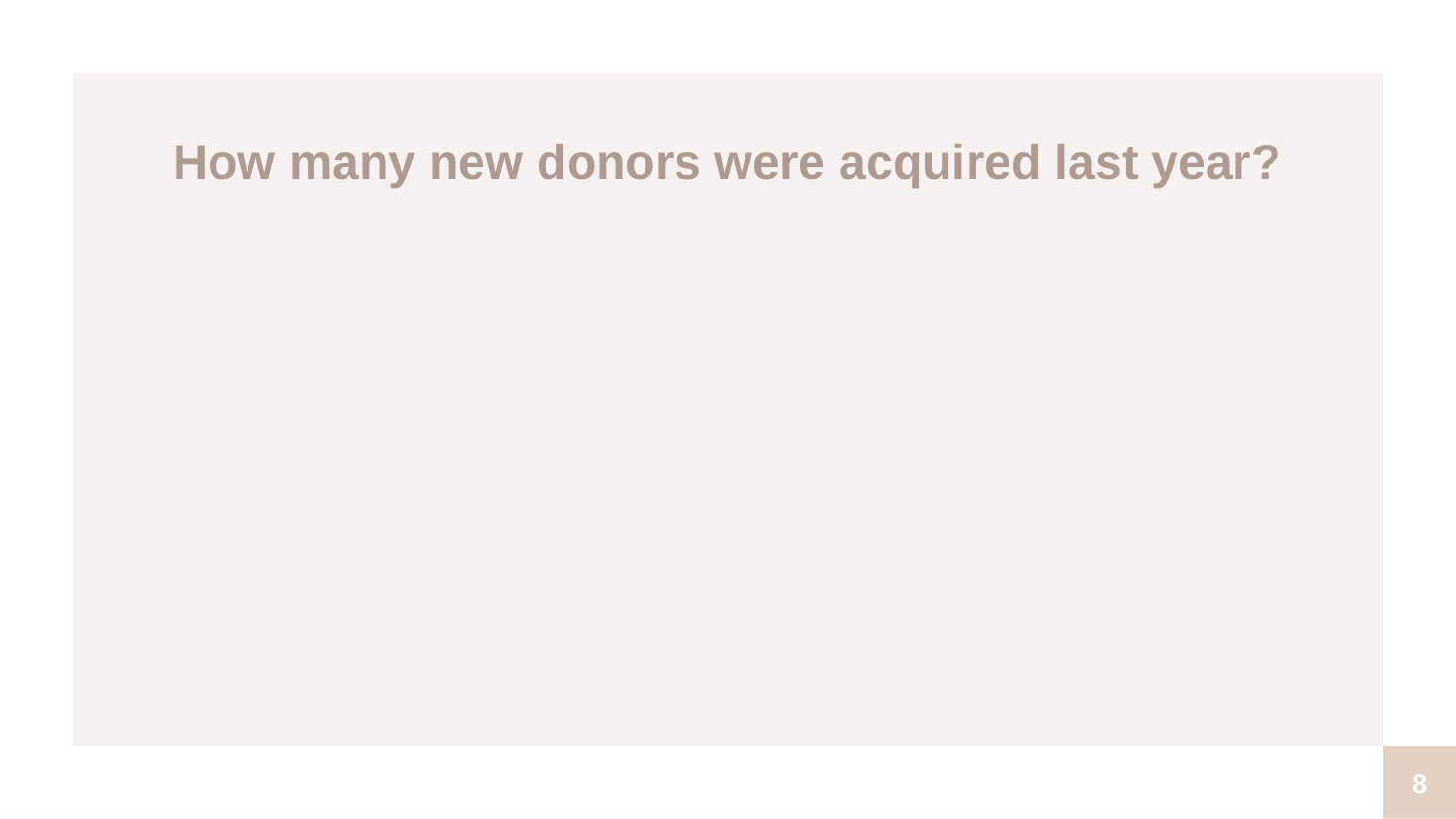

How many new donors were acquired last year?
8